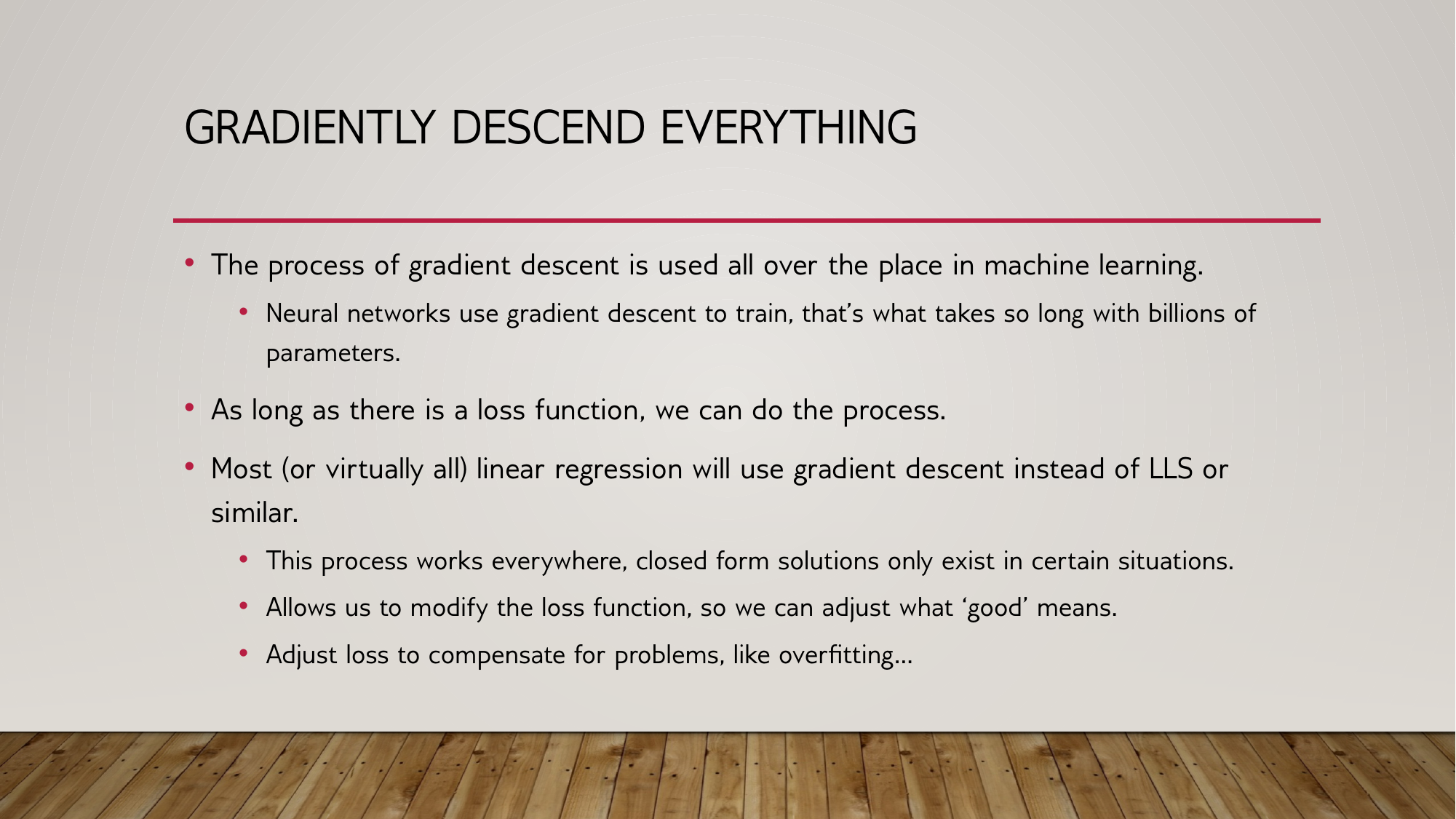

# Gradiently Descend Everything
The process of gradient descent is used all over the place in machine learning.
Neural networks use gradient descent to train, that’s what takes so long with billions of parameters.
As long as there is a loss function, we can do the process.
Most (or virtually all) linear regression will use gradient descent instead of LLS or similar.
This process works everywhere, closed form solutions only exist in certain situations.
Allows us to modify the loss function, so we can adjust what ‘good’ means.
Adjust loss to compensate for problems, like overfitting…